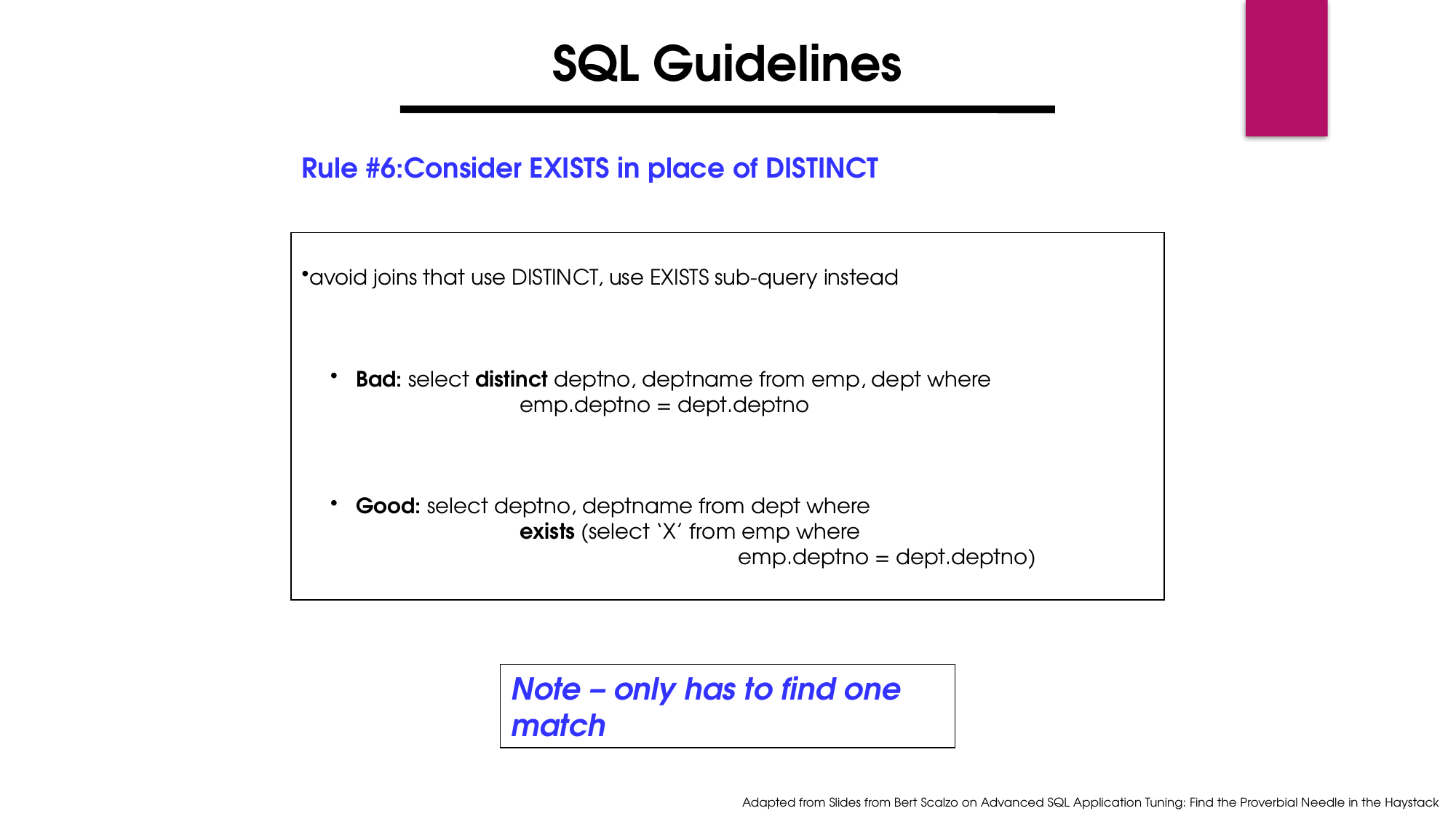

SQL Guidelines

Rule #6:Consider EXISTS in place of DISTINCT

avoid joins that use DISTINCT, use EXISTS sub-query instead

Bad: select distinct deptno, deptname from emp, dept where
		emp.deptno = dept.deptno

Good: select deptno, deptname from dept where
		exists (select ‘X’ from emp where
				emp.deptno = dept.deptno)

Note – only has to find one match
Adapted from Slides from Bert Scalzo on Advanced SQL Application Tuning: Find the Proverbial Needle in the Haystack